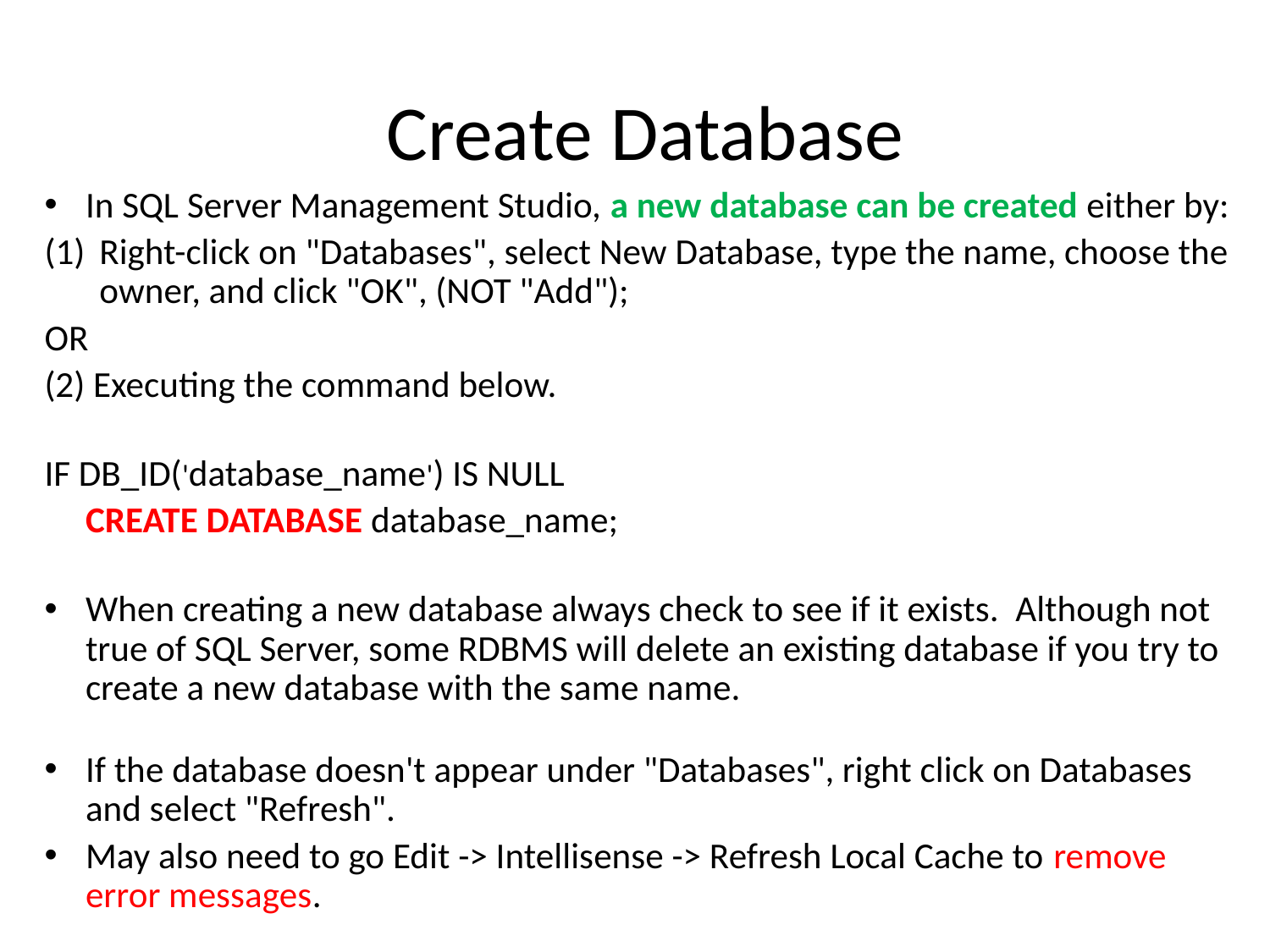

# Create Database
In SQL Server Management Studio, a new database can be created either by:
Right-click on "Databases", select New Database, type the name, choose the owner, and click "OK", (NOT "Add");
OR
(2) Executing the command below.

IF DB_ID('database_name') IS NULL
		CREATE DATABASE database_name;

When creating a new database always check to see if it exists.  Although not true of SQL Server, some RDBMS will delete an existing database if you try to create a new database with the same name.

If the database doesn't appear under "Databases", right click on Databases and select "Refresh".
May also need to go Edit -> Intellisense -> Refresh Local Cache to remove error messages.